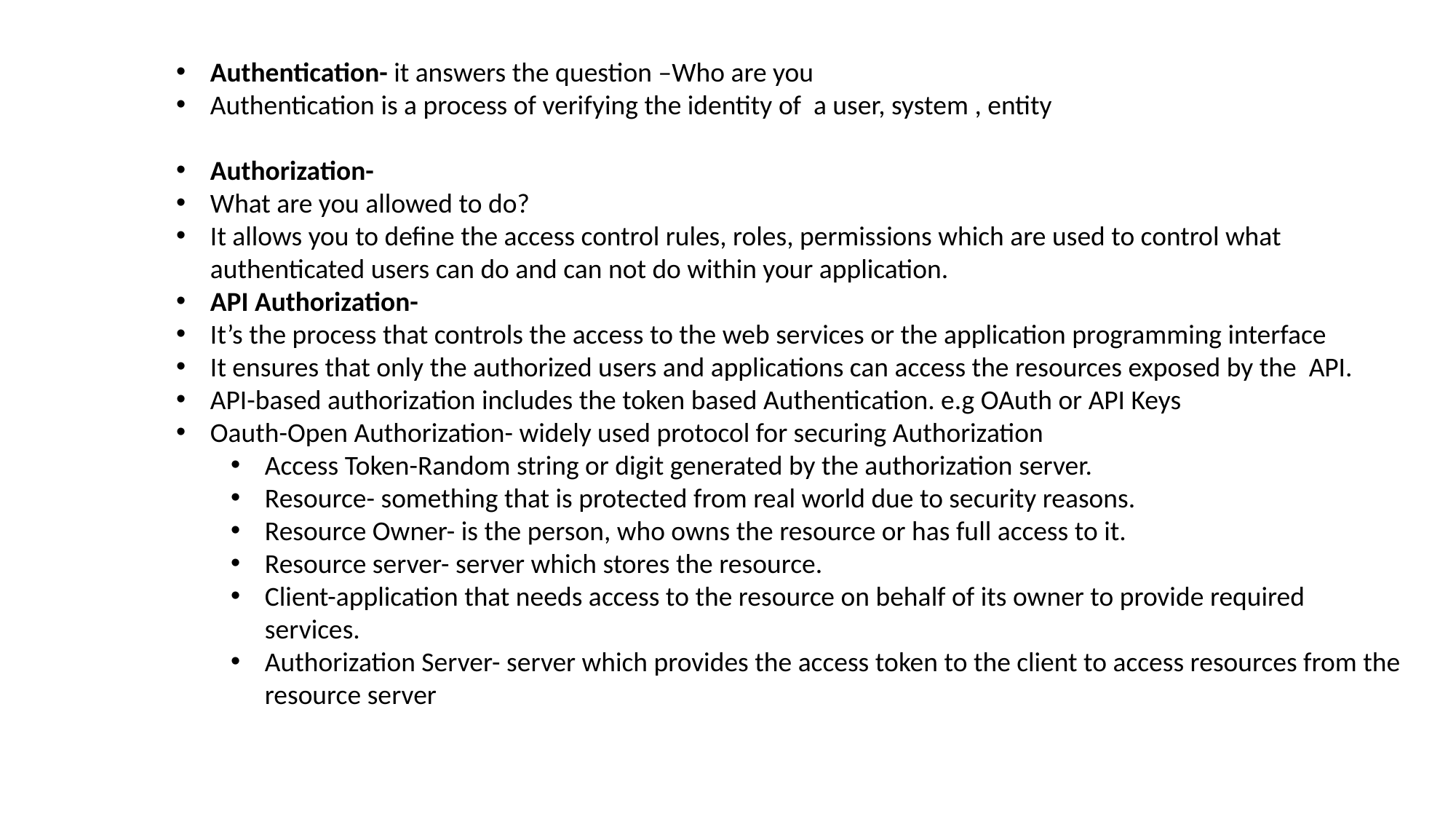

Authentication- it answers the question –Who are you
Authentication is a process of verifying the identity of  a user, system , entity

Authorization-
What are you allowed to do?
It allows you to define the access control rules, roles, permissions which are used to control what authenticated users can do and can not do within your application.
API Authorization-
It’s the process that controls the access to the web services or the application programming interface
It ensures that only the authorized users and applications can access the resources exposed by the  API.
API-based authorization includes the token based Authentication. e.g OAuth or API Keys
Oauth-Open Authorization- widely used protocol for securing Authorization
Access Token-Random string or digit generated by the authorization server.
Resource- something that is protected from real world due to security reasons.
Resource Owner- is the person, who owns the resource or has full access to it.
Resource server- server which stores the resource.
Client-application that needs access to the resource on behalf of its owner to provide required services.
Authorization Server- server which provides the access token to the client to access resources from the resource server